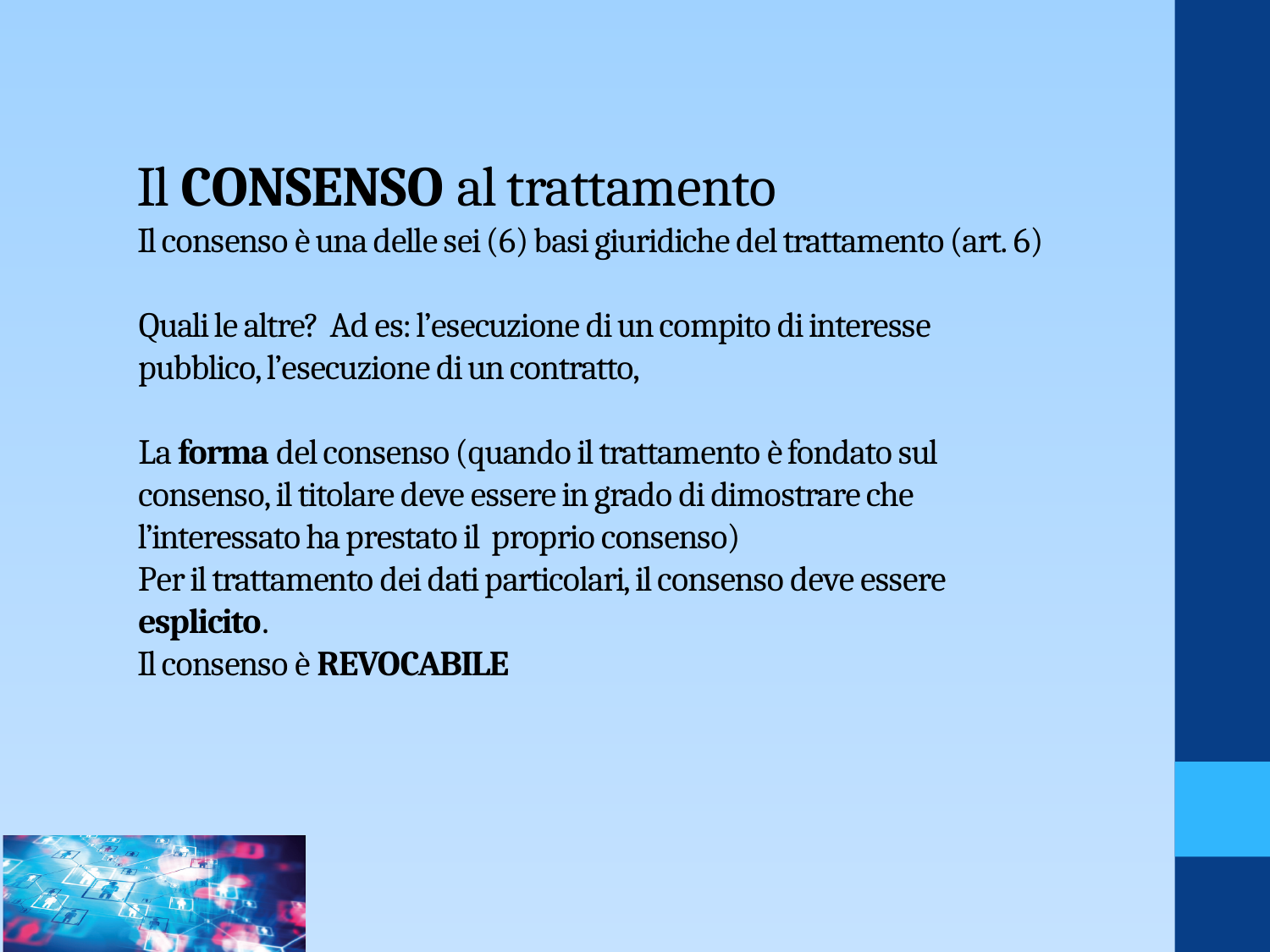

# Il CONSENSO al trattamento Il consenso è una delle sei (6) basi giuridiche del trattamento (art. 6) Quali le altre?  Ad es: l’esecuzione di un compito di interesse pubblico, l’esecuzione di un contratto, La forma del consenso (quando il trattamento è fondato sul consenso, il titolare deve essere in grado di dimostrare che l’interessato ha prestato il  proprio consenso) Per il trattamento dei dati particolari, il consenso deve essere esplicito. Il consenso è REVOCABILE